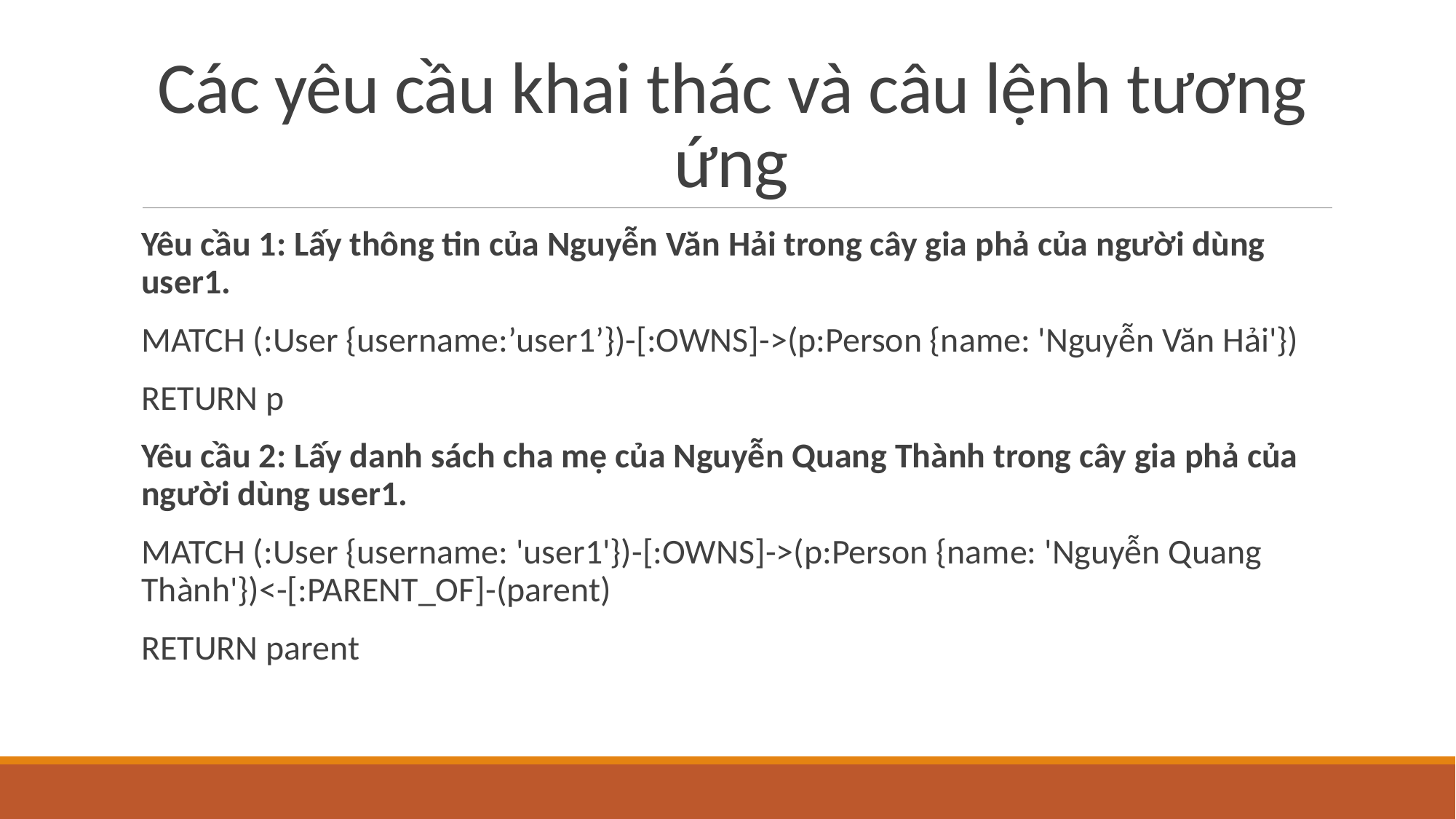

# Các yêu cầu khai thác và câu lệnh tương ứng
Yêu cầu 1: Lấy thông tin của Nguyễn Văn Hải trong cây gia phả của người dùng user1.
MATCH (:User {username:’user1’})-[:OWNS]->(p:Person {name: 'Nguyễn Văn Hải'})
RETURN p
Yêu cầu 2: Lấy danh sách cha mẹ của Nguyễn Quang Thành trong cây gia phả của người dùng user1.
MATCH (:User {username: 'user1'})-[:OWNS]->(p:Person {name: 'Nguyễn Quang Thành'})<-[:PARENT_OF]-(parent)
RETURN parent